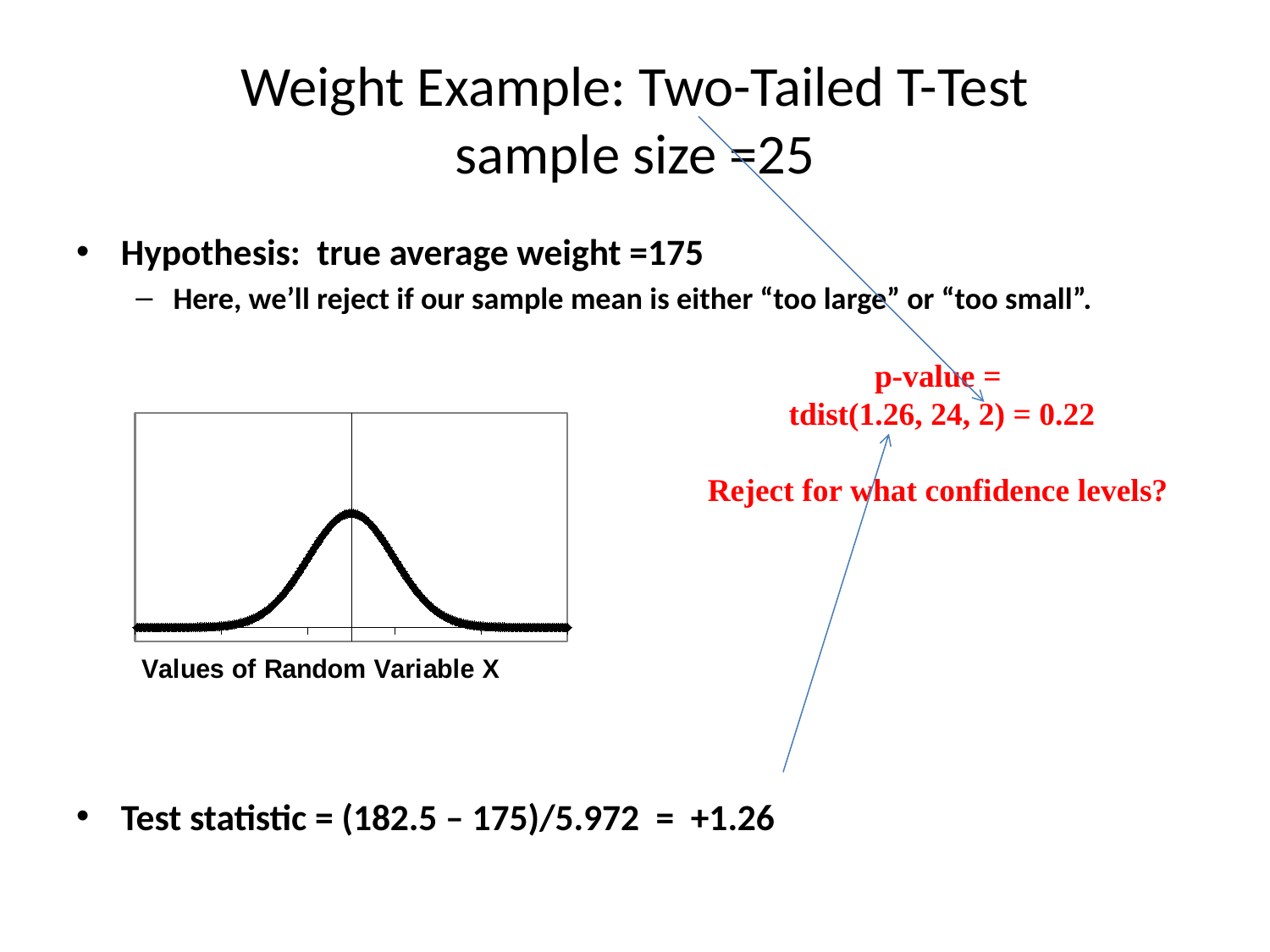

# Weight Example: Two-Tailed T-Test sample size =25
Hypothesis:  true average weight =175
Here, we’ll reject if our sample mean is either “too large” or “too small”.

Test statistic = (182.5 – 175)/5.972  =  +1.26

p-value =
tdist(1.26, 24, 2) = 0.22

Reject for what confidence levels?

### Chart

| Category |  |
|---|---|